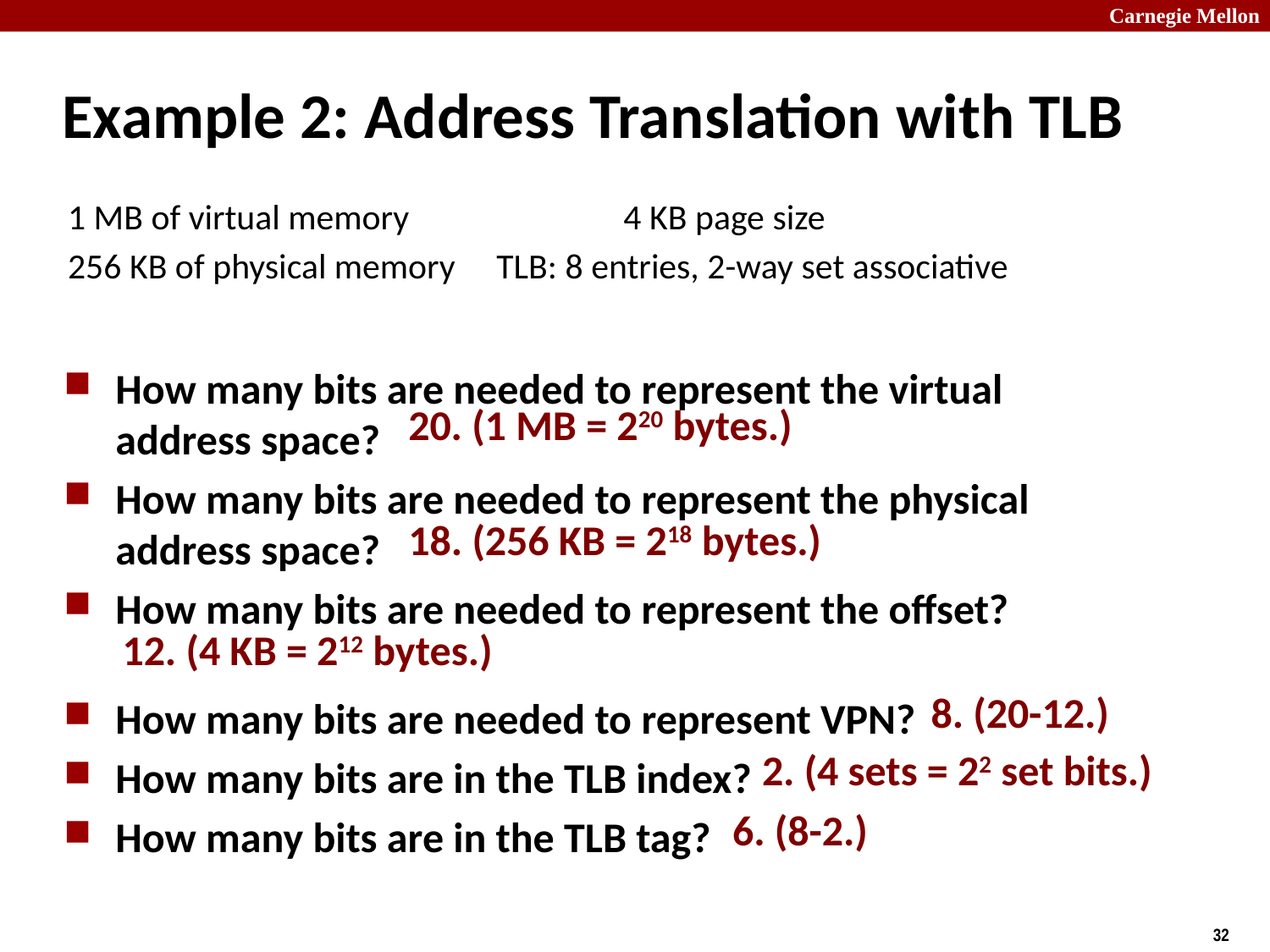

# Example 2: Address Translation with TLB
1 MB of virtual memory		4 KB page size
256 KB of physical memory	TLB: 8 entries, 2-way set associative

How many bits are needed to represent the virtual address space?
How many bits are needed to represent the physical address space?
How many bits are needed to represent the offset?
How many bits are needed to represent VPN?
How many bits are in the TLB index?
How many bits are in the TLB tag?
20. (1 MB = 220 bytes.)
18. (256 KB = 218 bytes.)
12. (4 KB = 212 bytes.)
8. (20-12.)
2. (4 sets = 22 set bits.)
6. (8-2.)